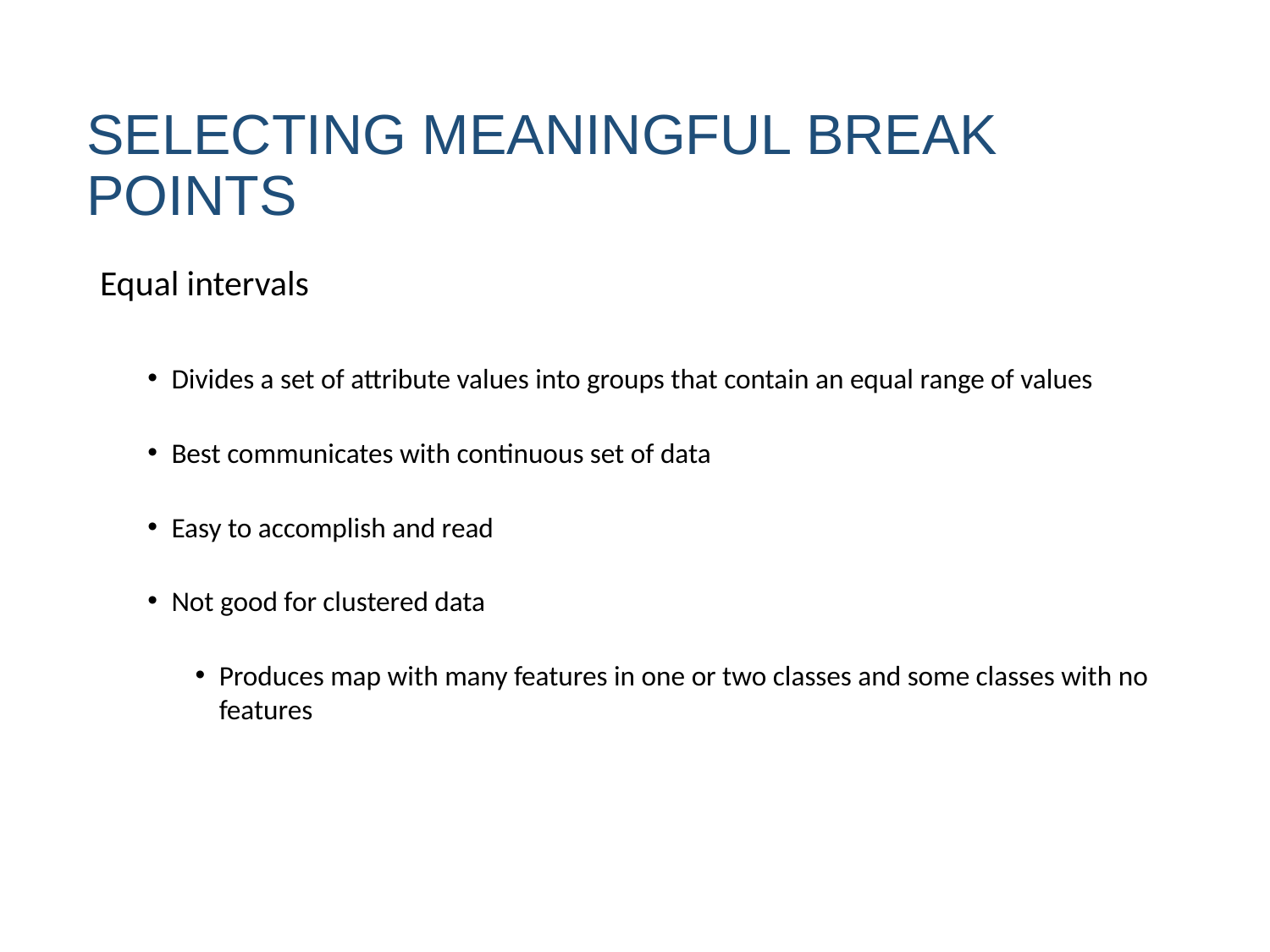

SELECTING MEANINGFUL BREAK POINTS
Equal intervals

Divides a set of attribute values into groups that contain an equal range of values
Best communicates with continuous set of data
Easy to accomplish and read
Not good for clustered data
Produces map with many features in one or two classes and some classes with no features